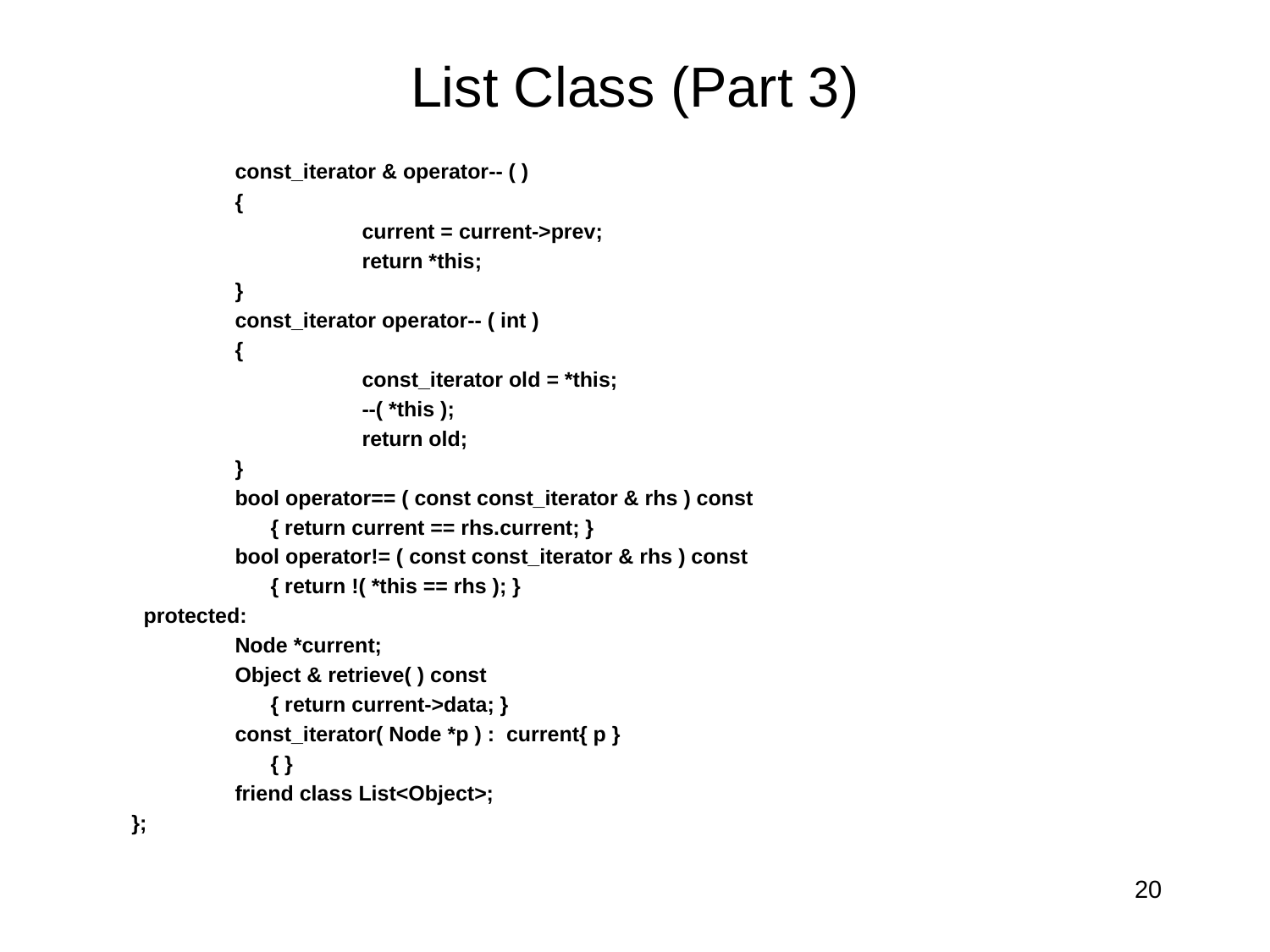

# List Class (Part 3)
 	const_iterator & operator-- ( )
        	{
            		current = current->prev;
            		return *this;
        	}
        	const_iterator operator-- ( int )
        	{
            		const_iterator old = *this;
            		--( *this );
            		return old;
        	}
        	bool operator== ( const const_iterator & rhs ) const
          	      { return current == rhs.current; }
        	bool operator!= ( const const_iterator & rhs ) const
          	      { return !( *this == rhs ); }
      protected:
        	Node *current;
	Object & retrieve( ) const
	      { return current->data; }
	const_iterator( Node *p ) :  current{ p }
          	      { }
                	friend class List<Object>;
    };

20